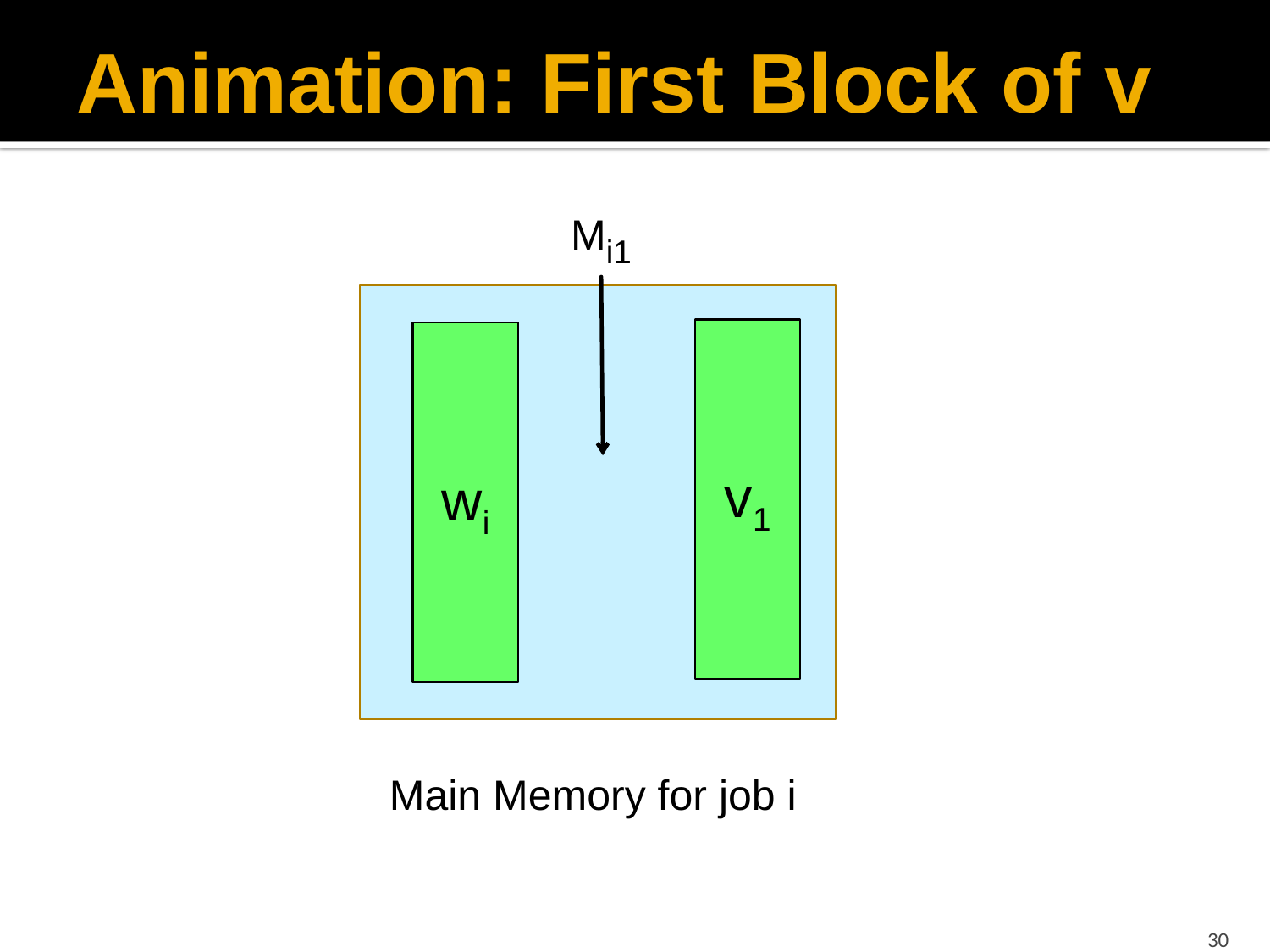

# Animation: First Block of v
Mi1

v1
wi
Main Memory for job i
30